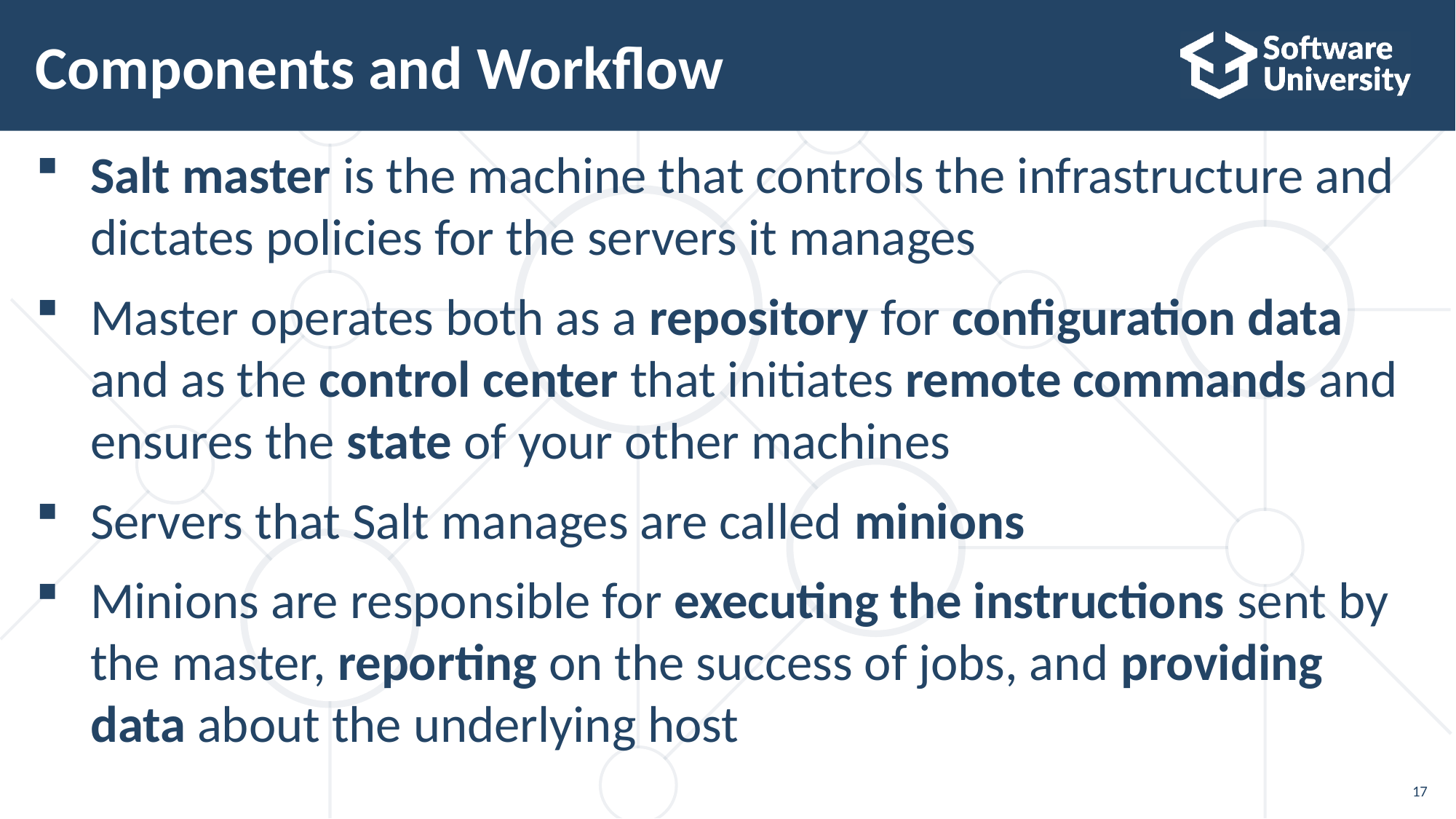

# Components and Workflow
Salt master is the machine that controls the infrastructure and dictates policies for the servers it manages
Master operates both as a repository for configuration data and as the control center that initiates remote commands and ensures the state of your other machines
Servers that Salt manages are called minions
Minions are responsible for executing the instructions sent by the master, reporting on the success of jobs, and providing data about the underlying host
17